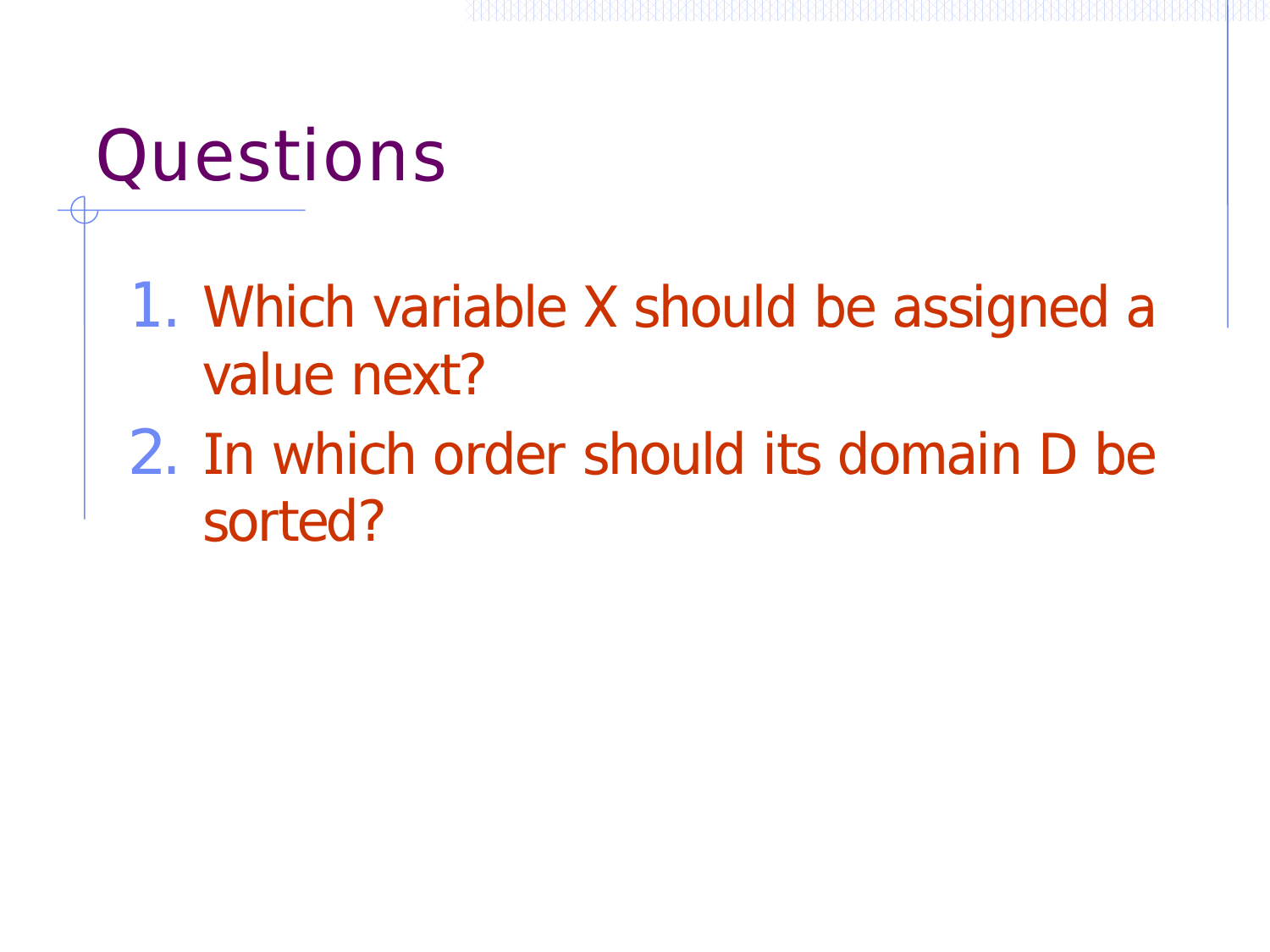

# Questions
Which variable X should be assigned a value next?
In which order should its domain D be sorted?